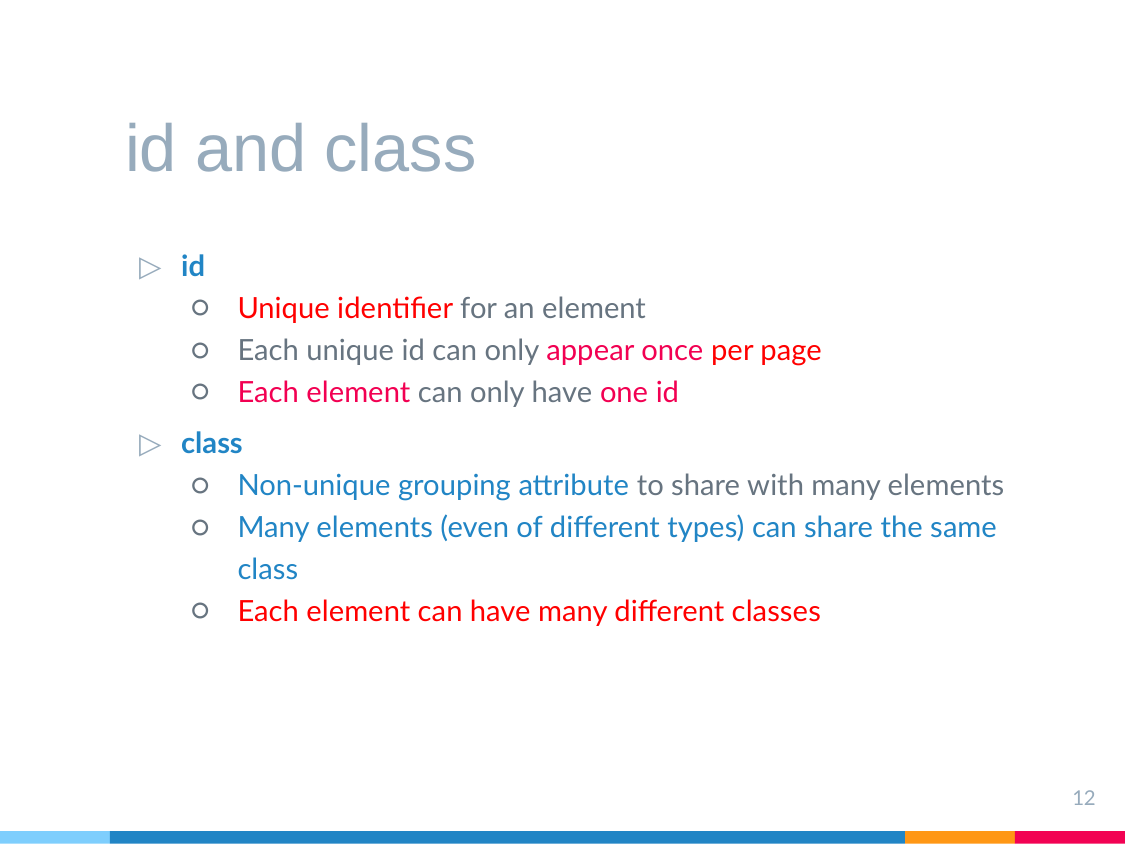

# id and class
id
Unique identifier for an element
Each unique id can only appear once per page
Each element can only have one id
class
Non-unique grouping attribute to share with many elements
Many elements (even of different types) can share the same class
Each element can have many different classes
12